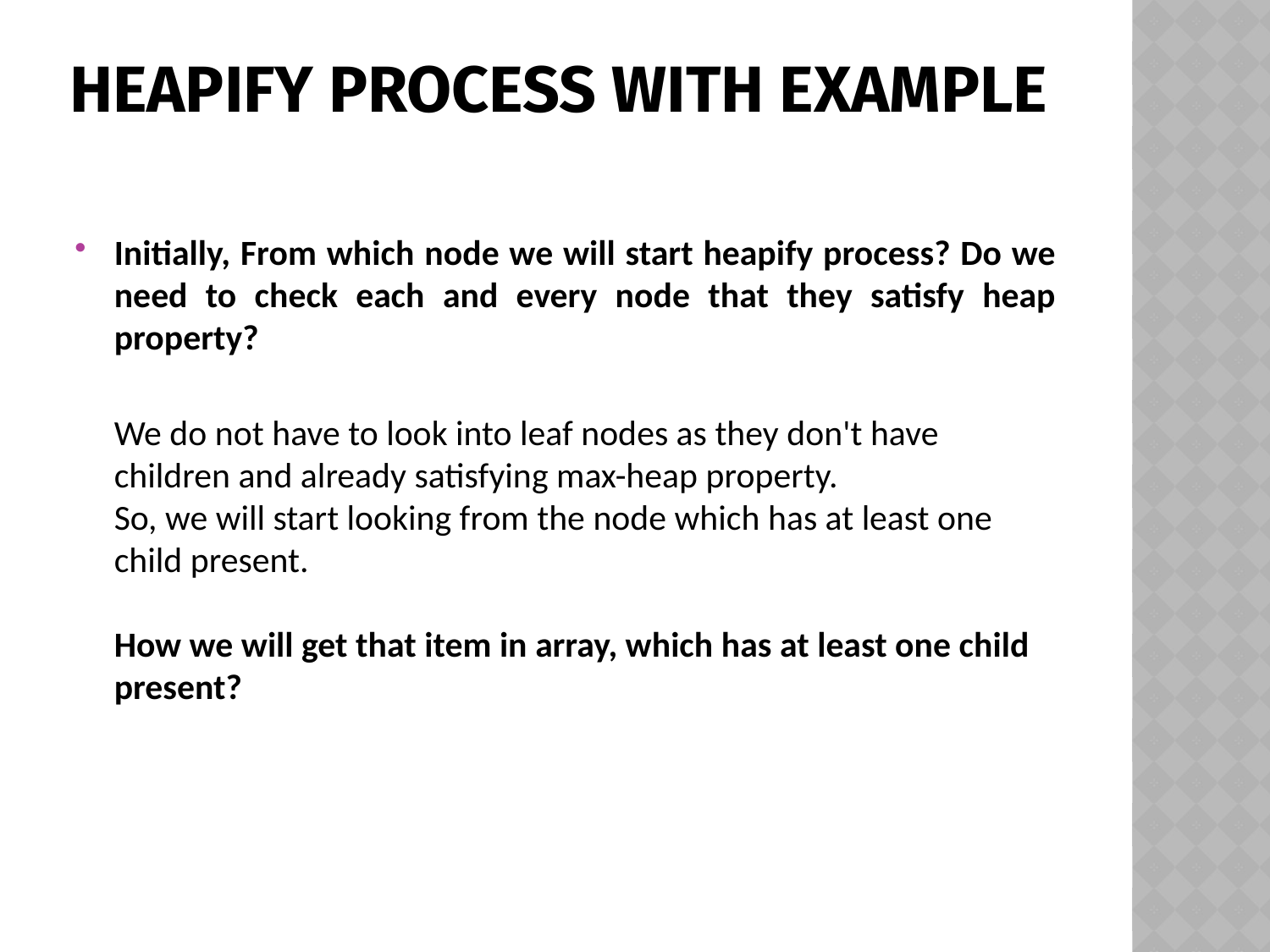

# Heapify Process with Example
Initially, From which node we will start heapify process? Do we need to check each and every node that they satisfy heap property?
We do not have to look into leaf nodes as they don't have children and already satisfying max-heap property.
So, we will start looking from the node which has at least one child present.
How we will get that item in array, which has at least one child present?